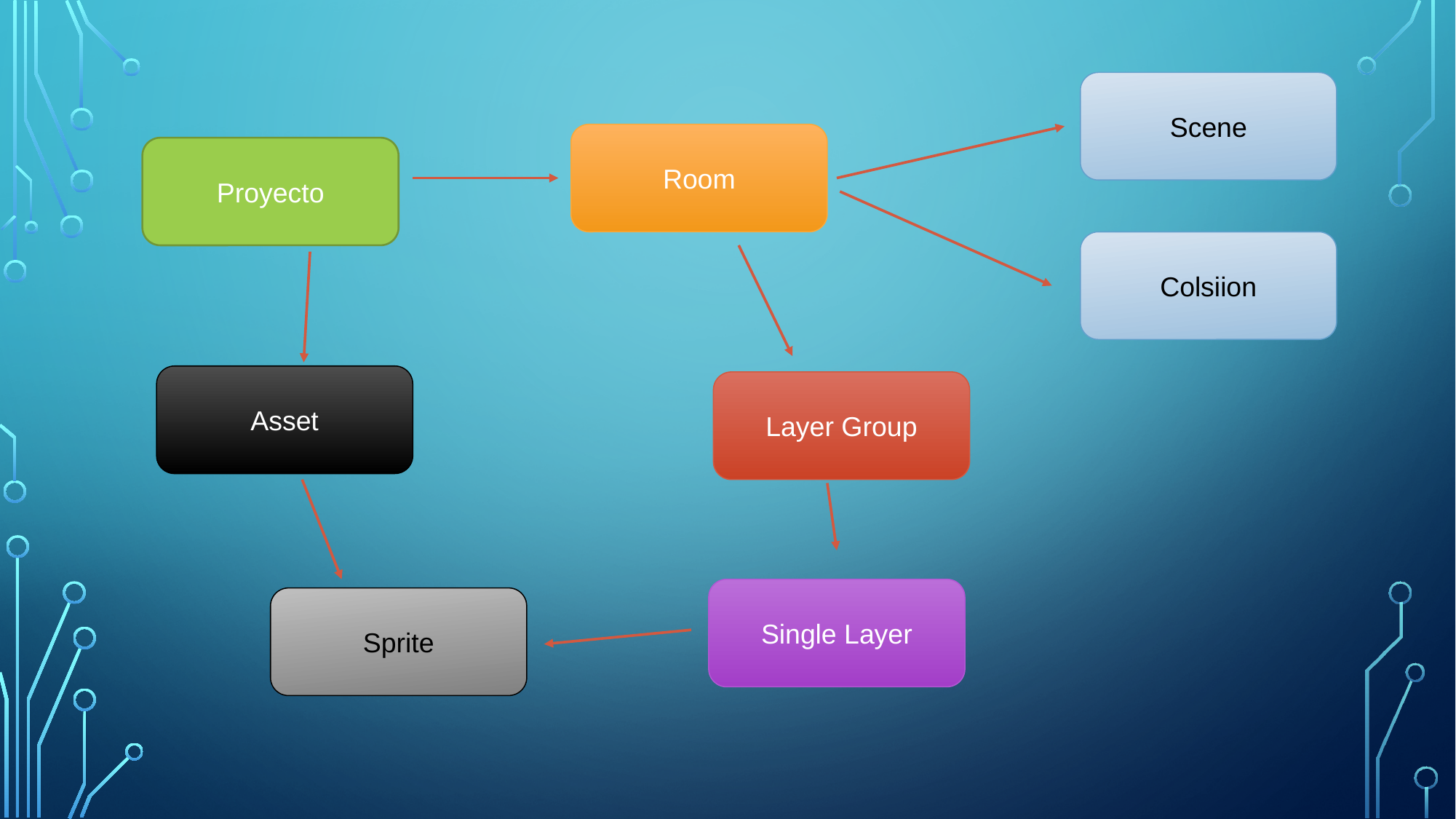

Scene
Room
Proyecto
Colsiion
Asset
Layer Group
Single Layer
Sprite